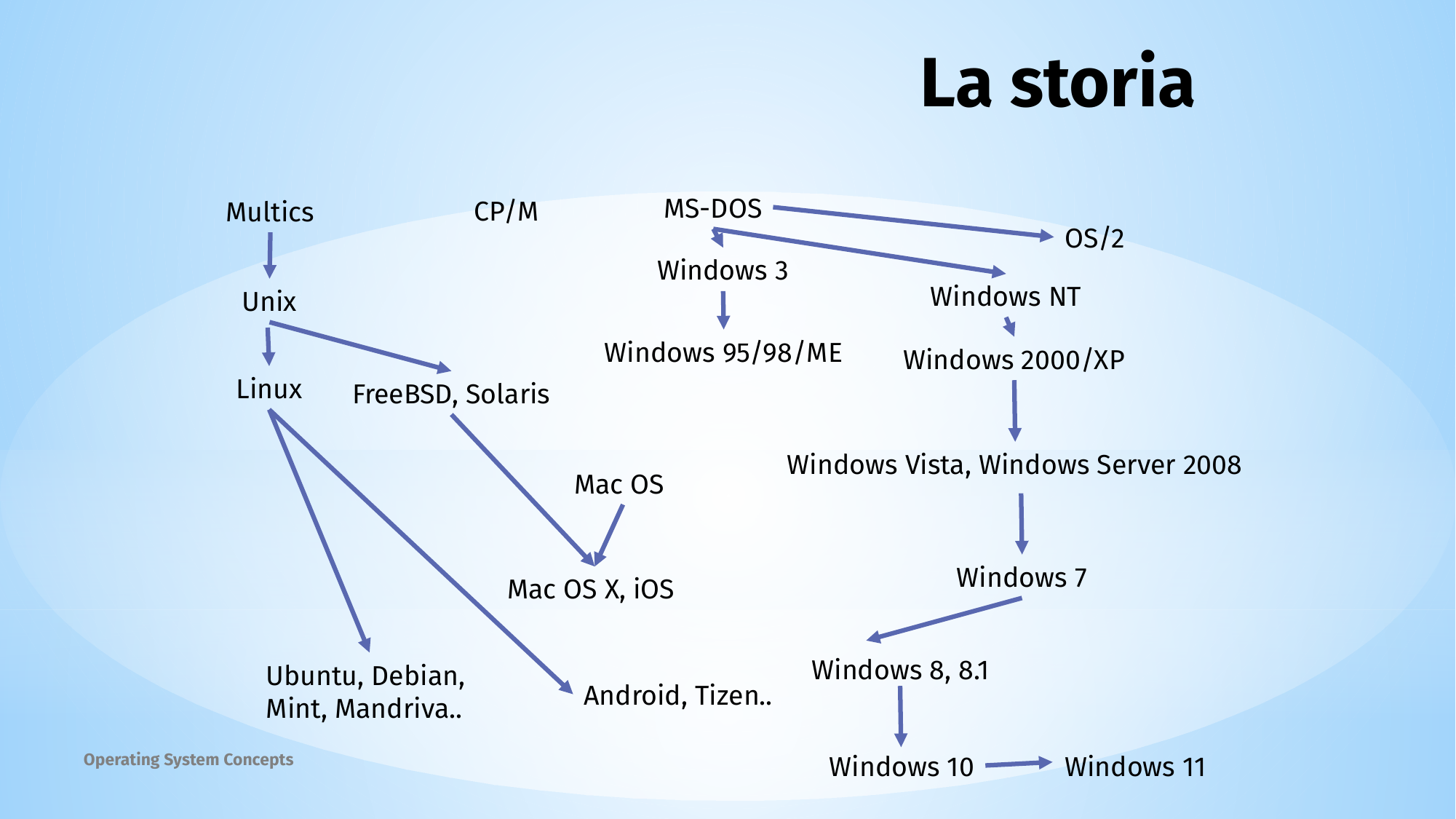

# La storia
MS-DOS
CP/M
Multics
OS/2
Windows 3
Windows NT
Unix
Windows 95/98/ME
Windows 2000/XP
Linux
FreeBSD, Solaris
Windows Vista, Windows Server 2008

Mac OS
Windows 7
Mac OS X, iOS
Windows 8, 8.1
Ubuntu, Debian,
Mint, Mandriva..
Android, Tizen..
Operating System Concepts
Windows 10
Windows 11